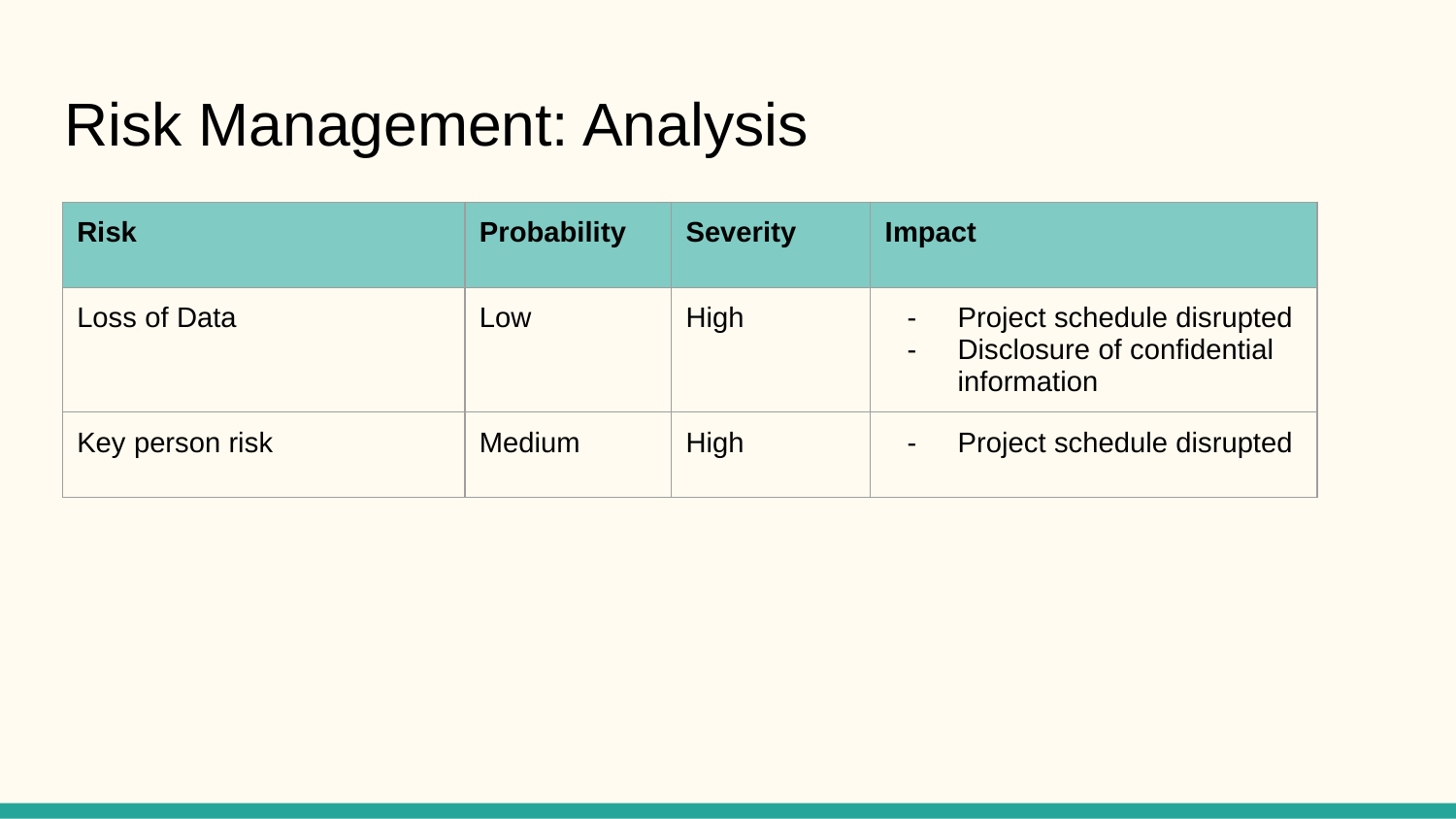

# Risk Management: Analysis
| Risk | Probability | Severity | Impact |
| --- | --- | --- | --- |
| Loss of Data | Low | High | Project schedule disrupted Disclosure of confidential information |
| Key person risk | Medium | High | Project schedule disrupted |